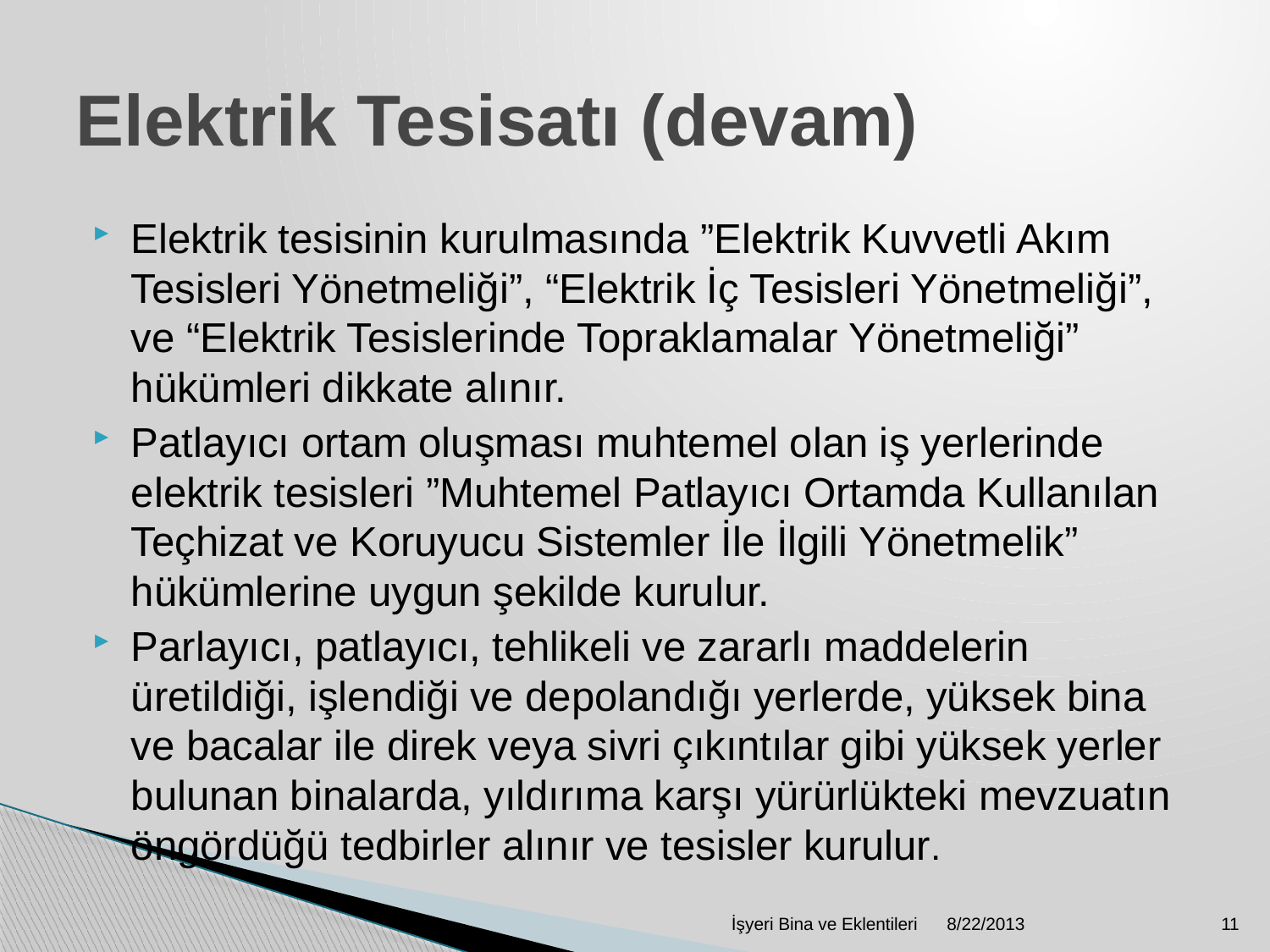

# Elektrik Tesisatı (devam)
Elektrik tesisinin kurulmasında ”Elektrik Kuvvetli Akım Tesisleri Yönetmeliği”, “Elektrik İç Tesisleri Yönetmeliği”, ve “Elektrik Tesislerinde Topraklamalar Yönetmeliği” hükümleri dikkate alınır.
Patlayıcı ortam oluşması muhtemel olan iş yerlerinde elektrik tesisleri ”Muhtemel Patlayıcı Ortamda Kullanılan Teçhizat ve Koruyucu Sistemler İle İlgili Yönetmelik” hükümlerine uygun şekilde kurulur.
Parlayıcı, patlayıcı, tehlikeli ve zararlı maddelerin üretildiği, işlendiği ve depolandığı yerlerde, yüksek bina ve bacalar ile direk veya sivri çıkıntılar gibi yüksek yerler bulunan binalarda, yıldırıma karşı yürürlükteki mevzuatın öngördüğü tedbirler alınır ve tesisler kurulur.

İşyeri Bina ve Eklentileri
8/22/2013
11